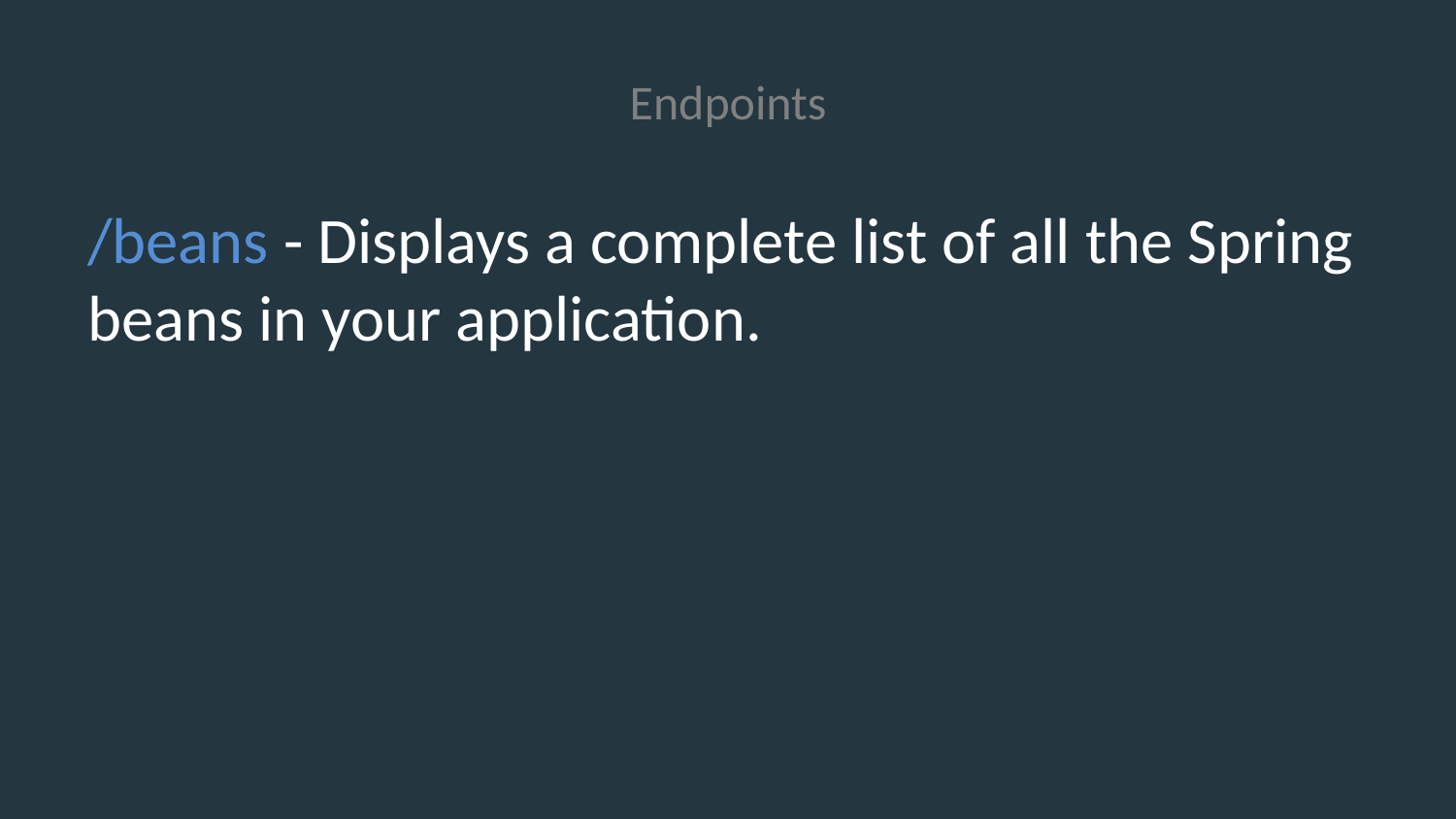

Endpoints
/beans - Displays a complete list of all the Spring beans in your application.